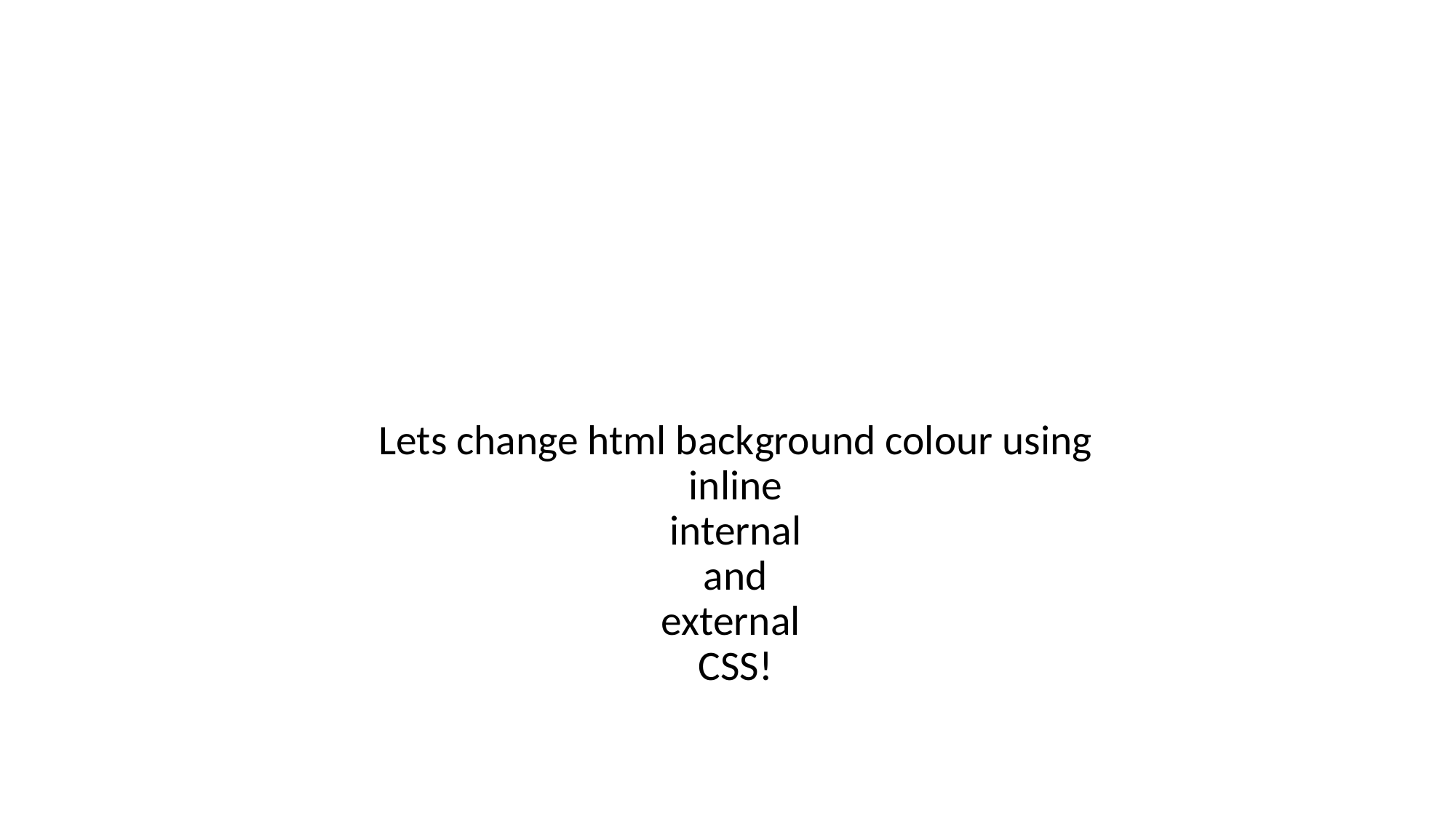

# Lets change html background colour using inline internal and external CSS!